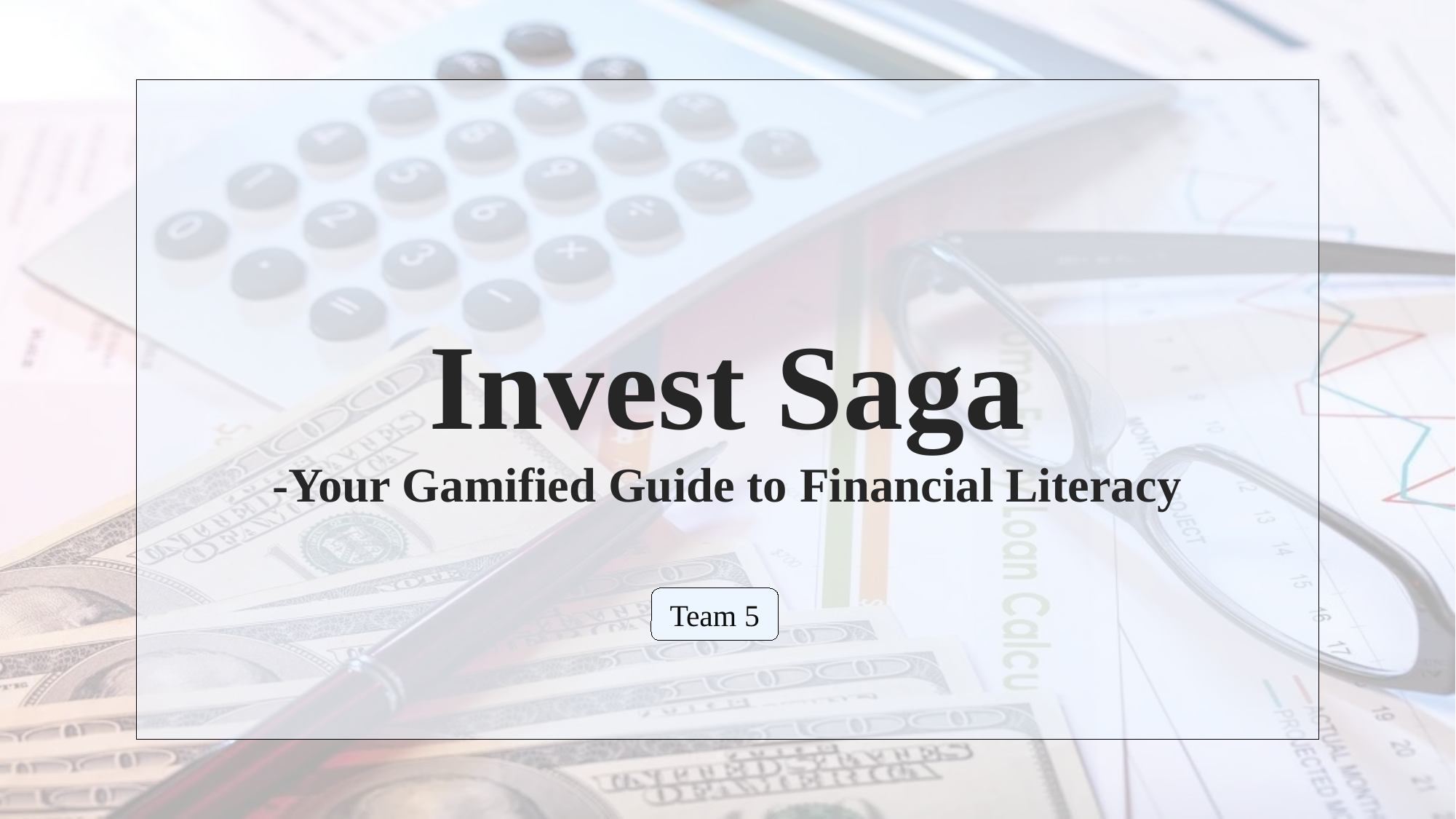

# Invest Saga -Your Gamified Guide to Financial Literacy
Team 5